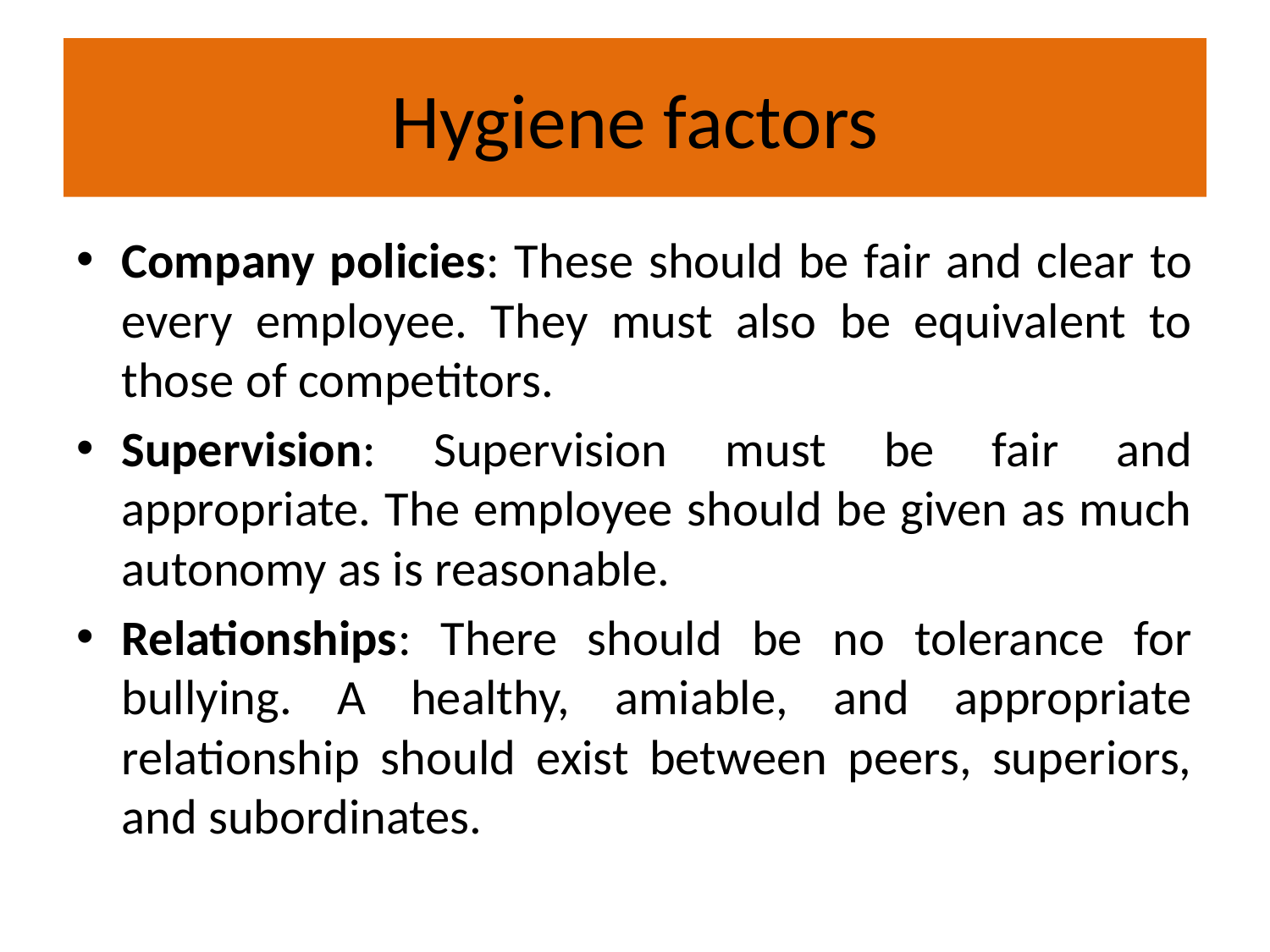

# Hygiene factors
Company policies: These should be fair and clear to every employee. They must also be equivalent to those of competitors.
Supervision: Supervision must be fair and appropriate. The employee should be given as much autonomy as is reasonable.
Relationships: There should be no tolerance for bullying. A healthy, amiable, and appropriate relationship should exist between peers, superiors, and subordinates.